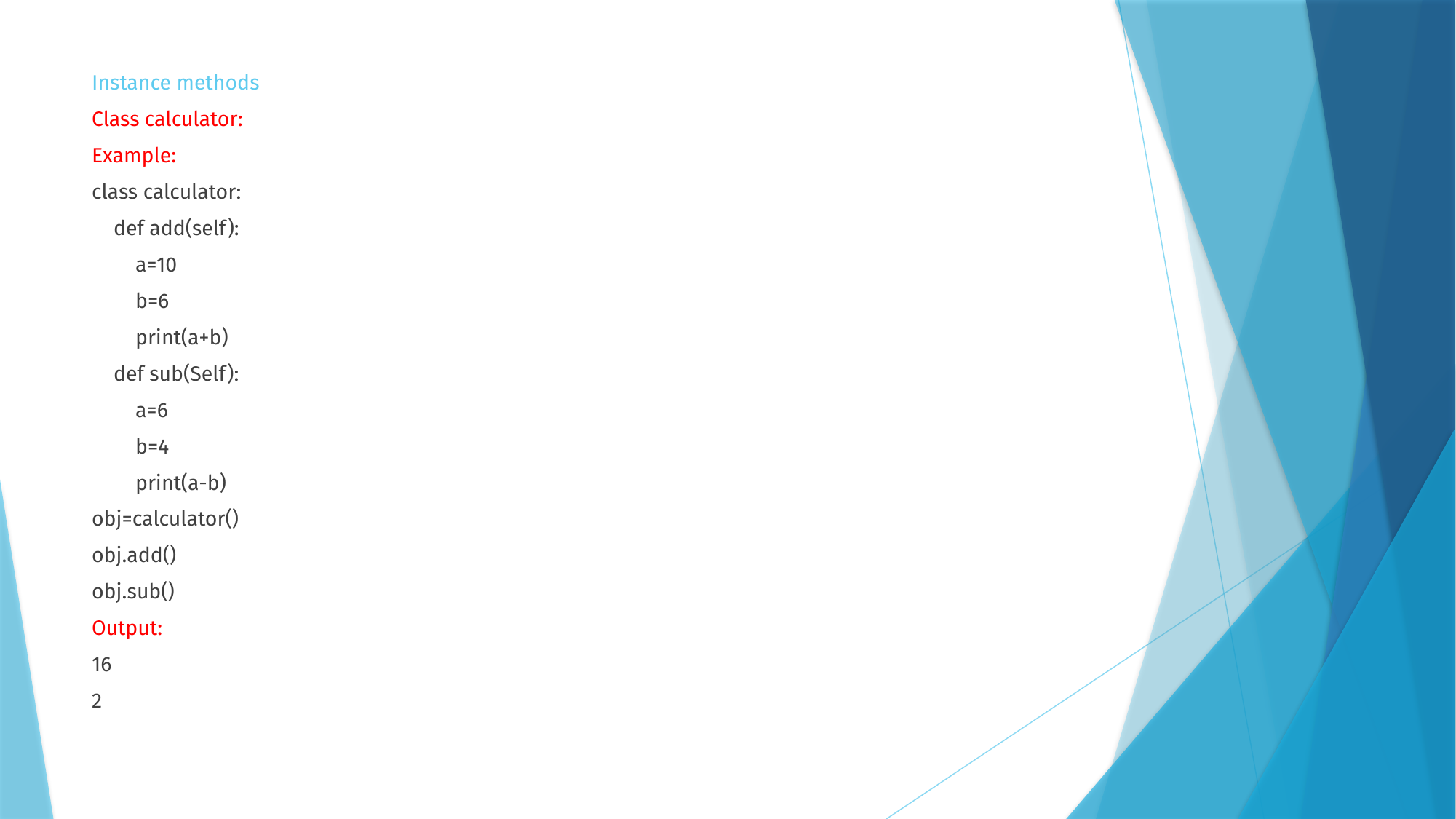

Instance methods
Class calculator:
Example:
class calculator:
    def add(self):
        a=10
        b=6
        print(a+b)
    def sub(Self):
        a=6
        b=4
        print(a-b)
obj=calculator()
obj.add()
obj.sub()
Output:
16
2